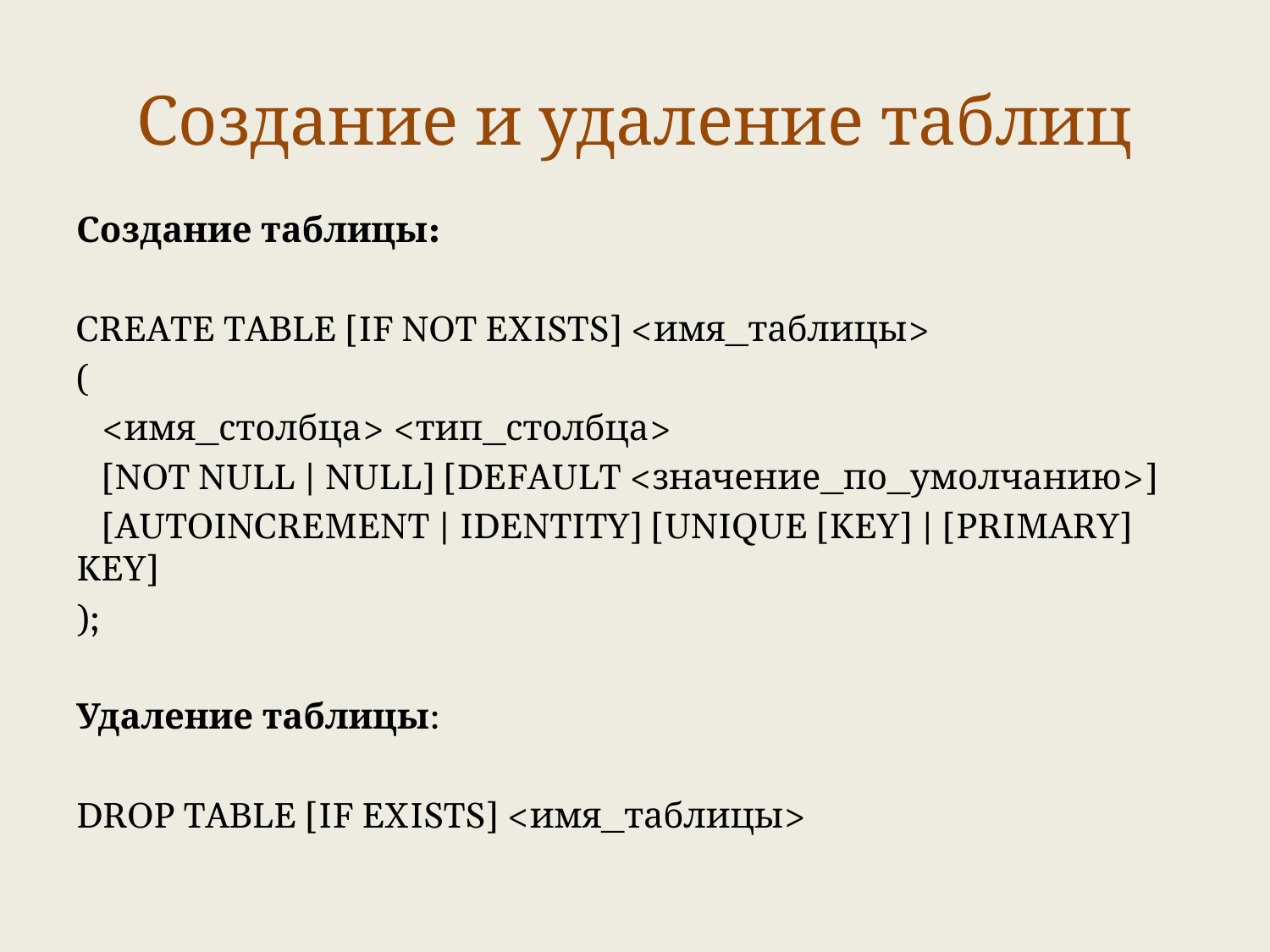

# Создание и удаление таблиц
Создание таблицы:

CREATE TABLE [IF NOT EXISTS] <имя_таблицы>
(
   <имя_столбца> <тип_столбца>
   [NOT NULL | NULL] [DEFAULT <значение_по_умолчанию>]
   [AUTOINCREMENT | IDENTITY] [UNIQUE [KEY] | [PRIMARY] KEY]
);

Удаление таблицы:

DROP TABLE [IF EXISTS] <имя_таблицы>